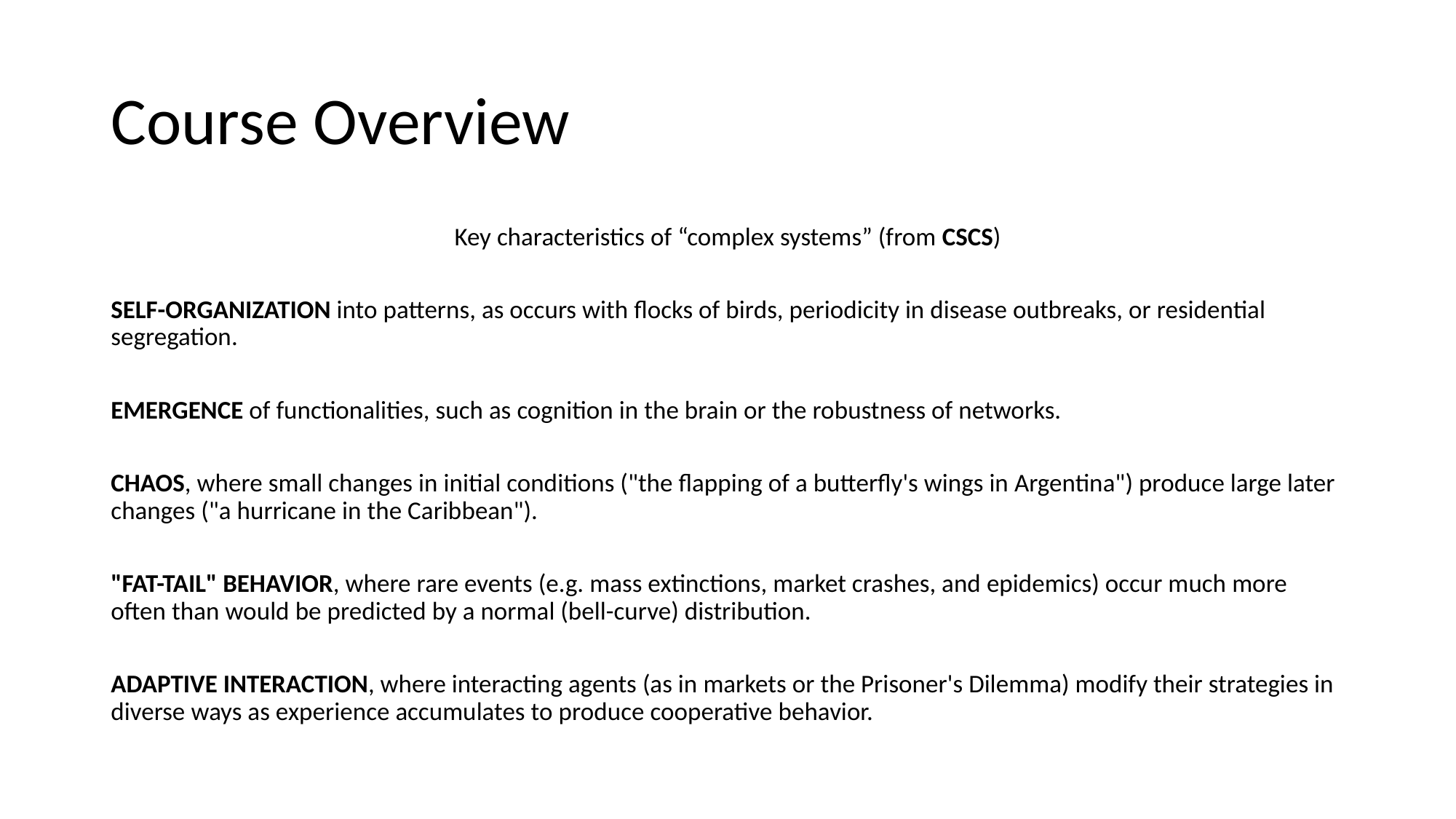

# Course Overview
Key characteristics of “complex systems” (from CSCS)

SELF-ORGANIZATION into patterns, as occurs with flocks of birds, periodicity in disease outbreaks, or residential segregation.

EMERGENCE of functionalities, such as cognition in the brain or the robustness of networks.

CHAOS, where small changes in initial conditions ("the flapping of a butterfly's wings in Argentina") produce large later changes ("a hurricane in the Caribbean").

"FAT-TAIL" BEHAVIOR, where rare events (e.g. mass extinctions, market crashes, and epidemics) occur much more often than would be predicted by a normal (bell-curve) distribution.

ADAPTIVE INTERACTION, where interacting agents (as in markets or the Prisoner's Dilemma) modify their strategies in diverse ways as experience accumulates to produce cooperative behavior.